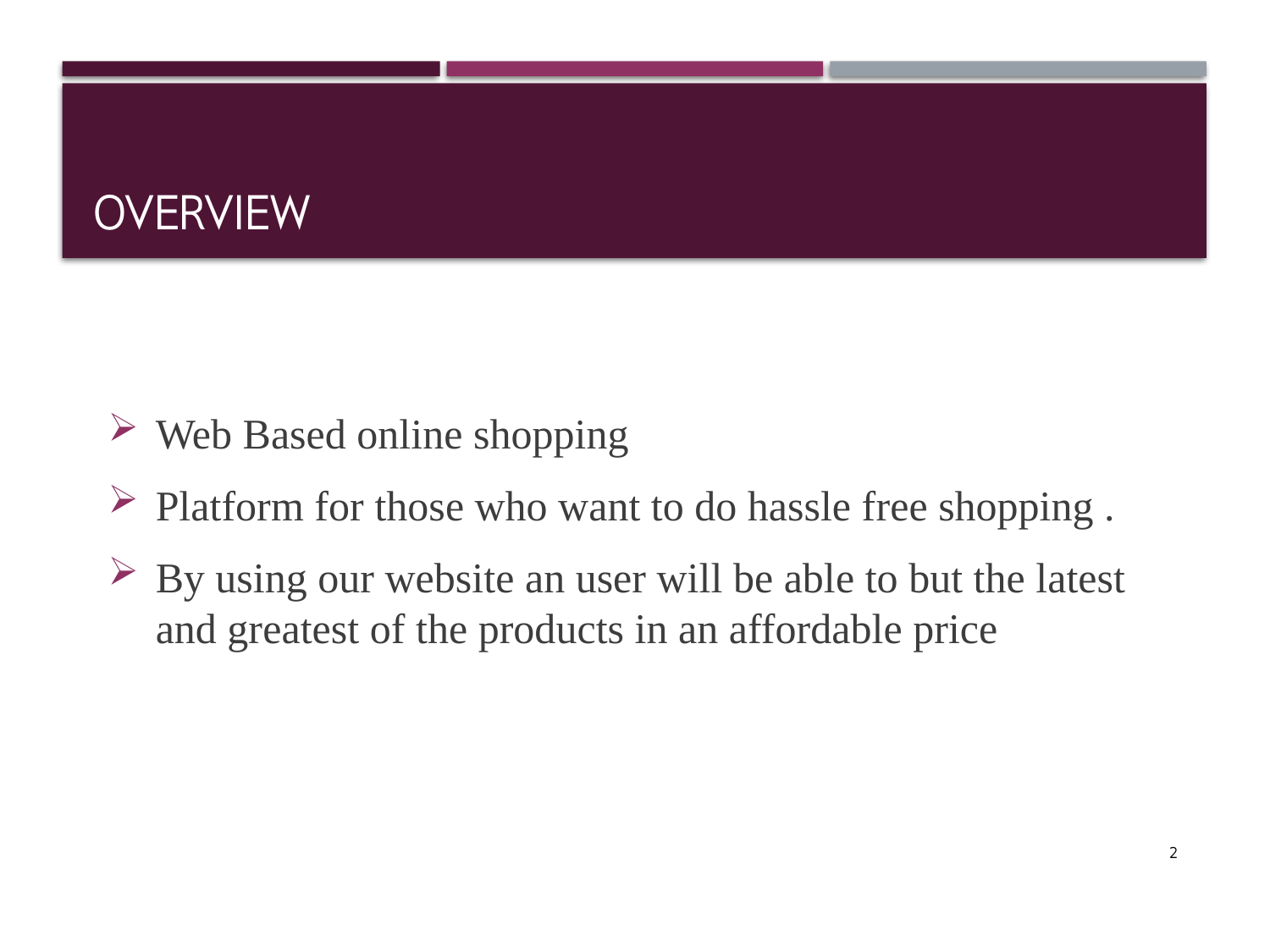

# Overview
Web Based online shopping
Platform for those who want to do hassle free shopping .
By using our website an user will be able to but the latest and greatest of the products in an affordable price
2